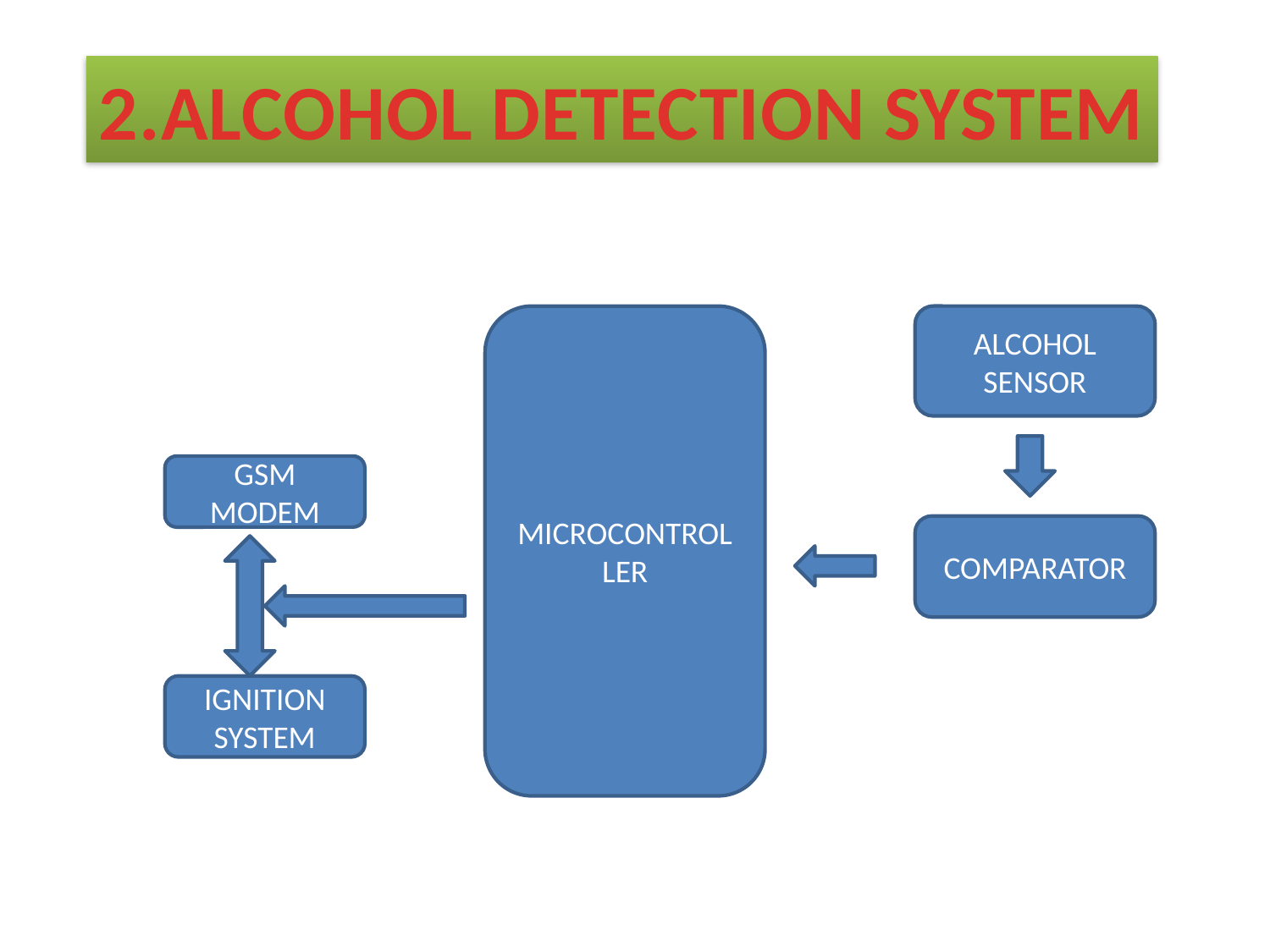

2.ALCOHOL DETECTION SYSTEM
MICROCONTROLLER
ALCOHOL SENSOR

GSM MODEM
COMPARATOR

IGNITION SYSTEM